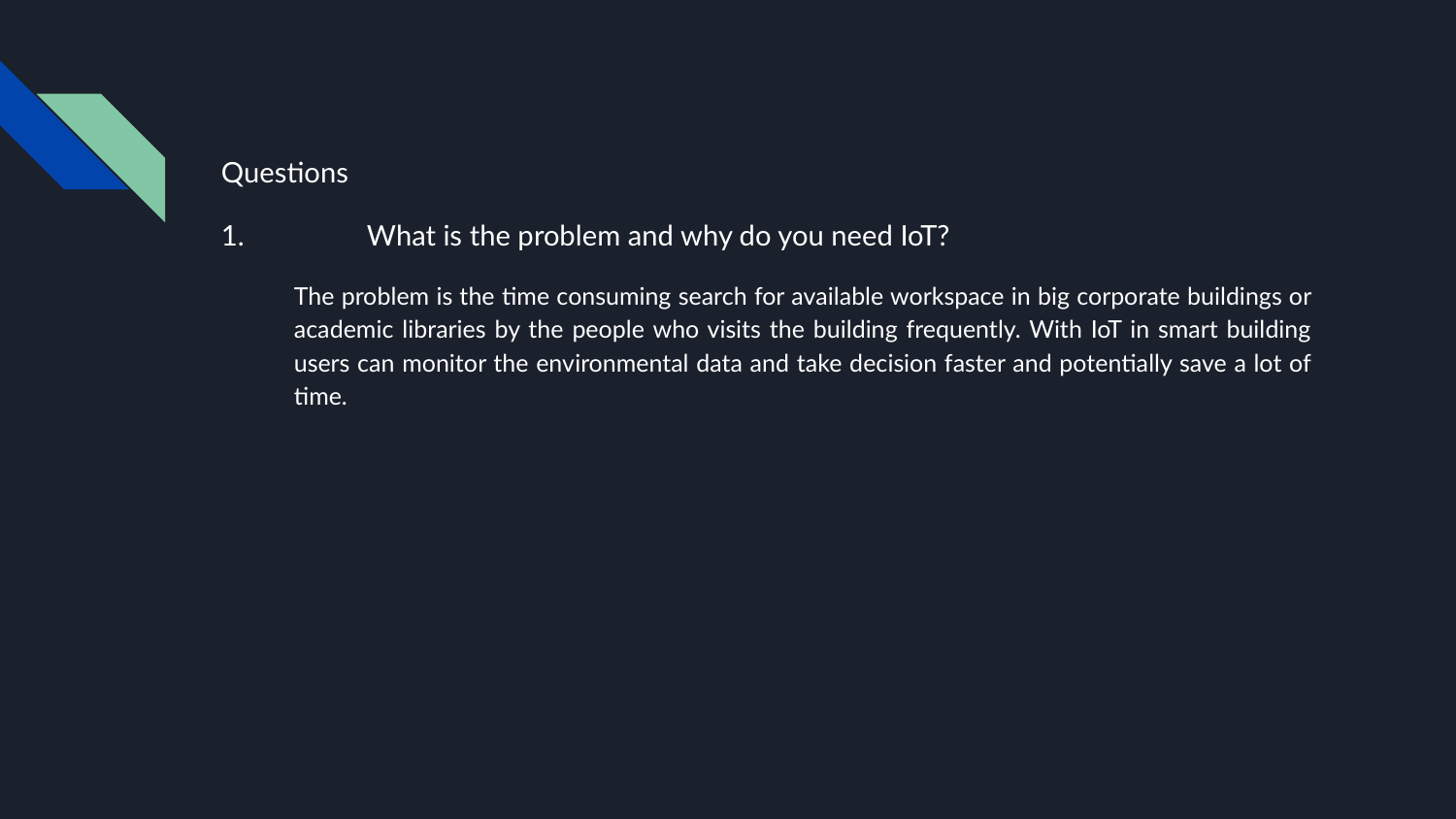

Questions
1.	What is the problem and why do you need IoT?
The problem is the time consuming search for available workspace in big corporate buildings or academic libraries by the people who visits the building frequently. With IoT in smart building users can monitor the environmental data and take decision faster and potentially save a lot of time.